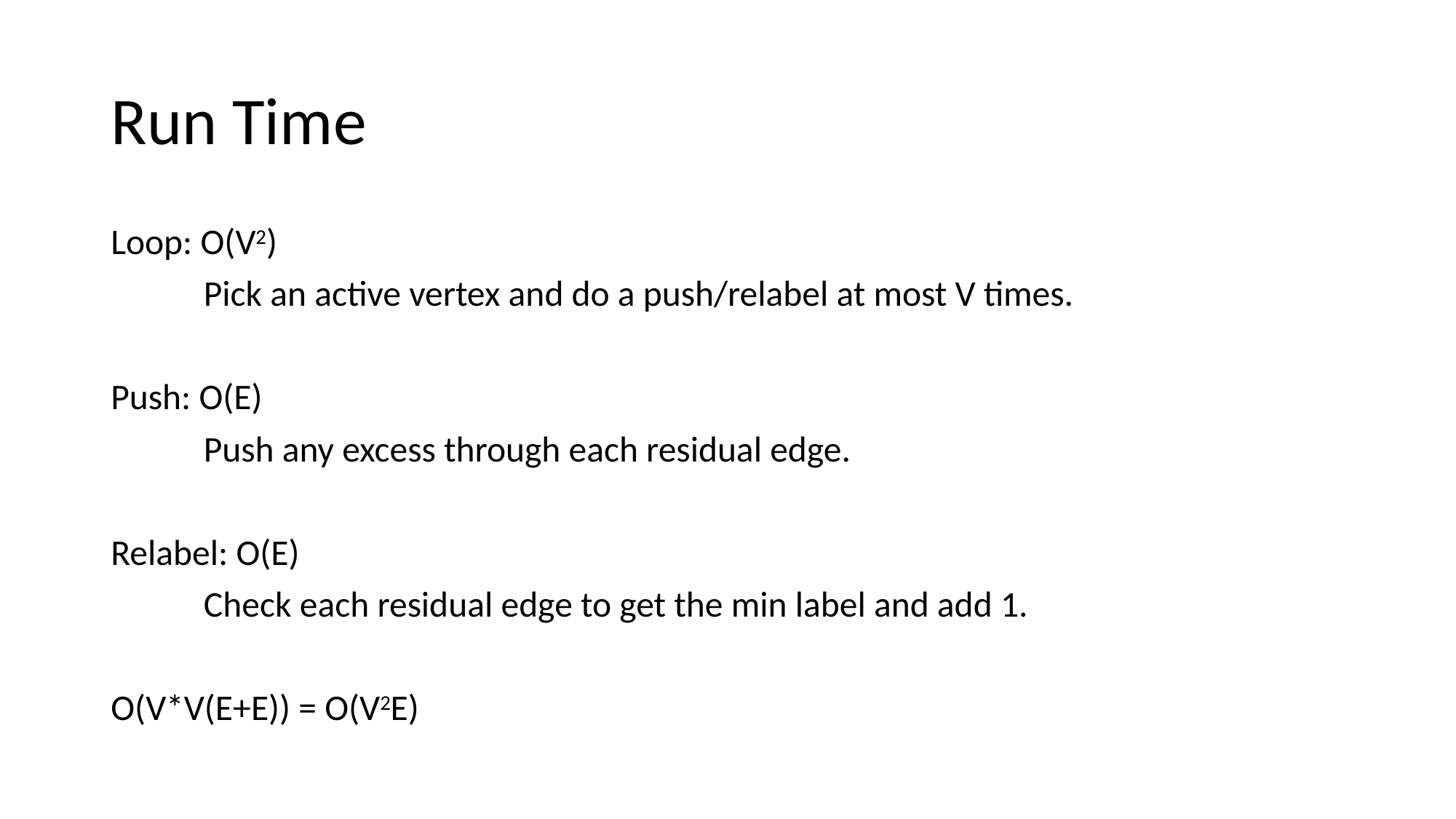

# Run Time
Loop: O(V2)
	Pick an active vertex and do a push/relabel at most V times.

Push: O(E)
	Push any excess through each residual edge.

Relabel: O(E)
	Check each residual edge to get the min label and add 1.

O(V*V(E+E)) = O(V2E)